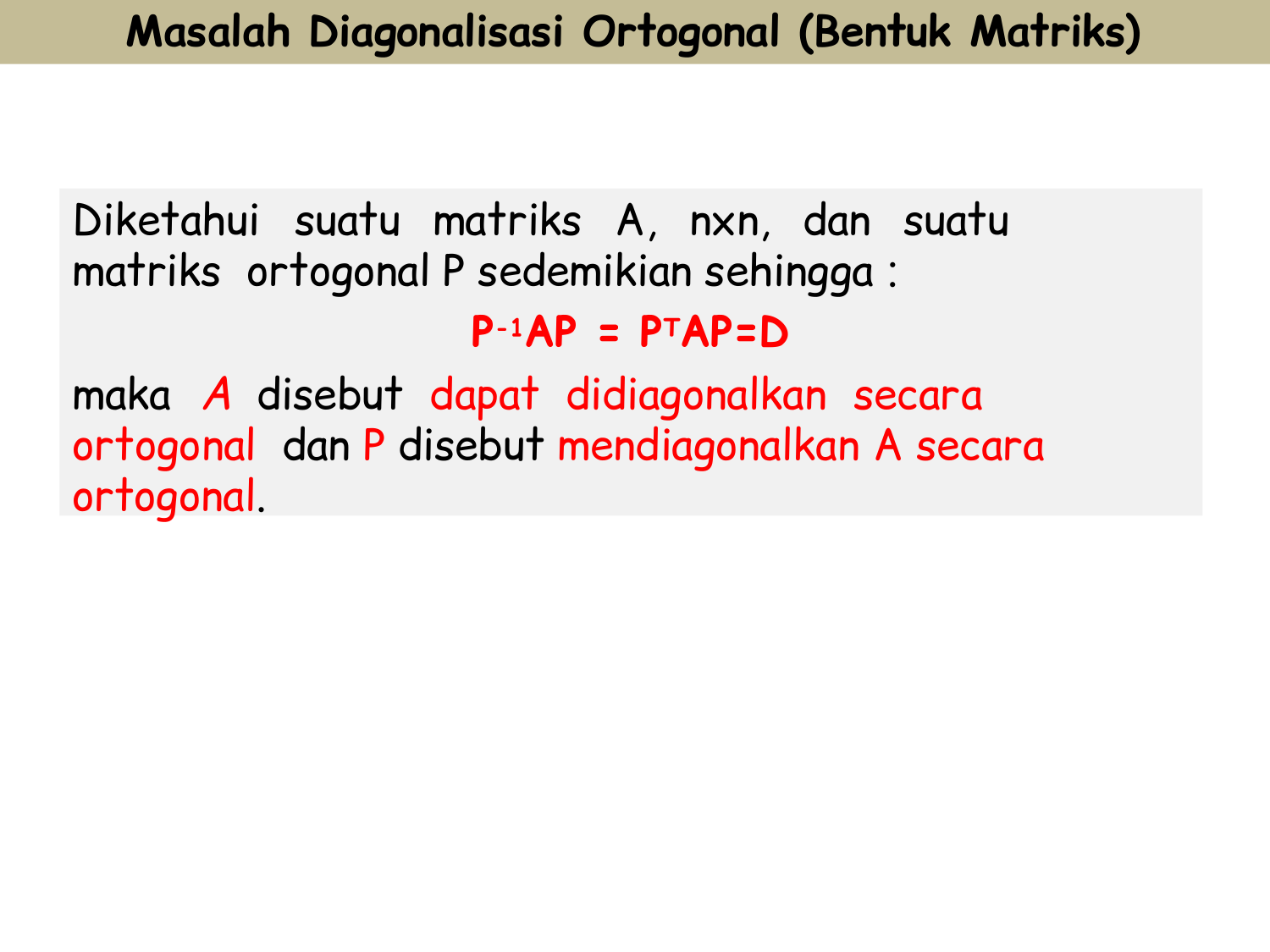

Masalah Diagonalisasi Ortogonal (Bentuk Matriks)

# Diketahui	suatu	matriks	A,	nxn,	dan	suatu	matriks  ortogonal P sedemikian sehingga :
P-1AP = PTAP=D
maka	A	disebut	dapat	didiagonalkan	secara	ortogonal  dan P disebut mendiagonalkan A secara ortogonal.